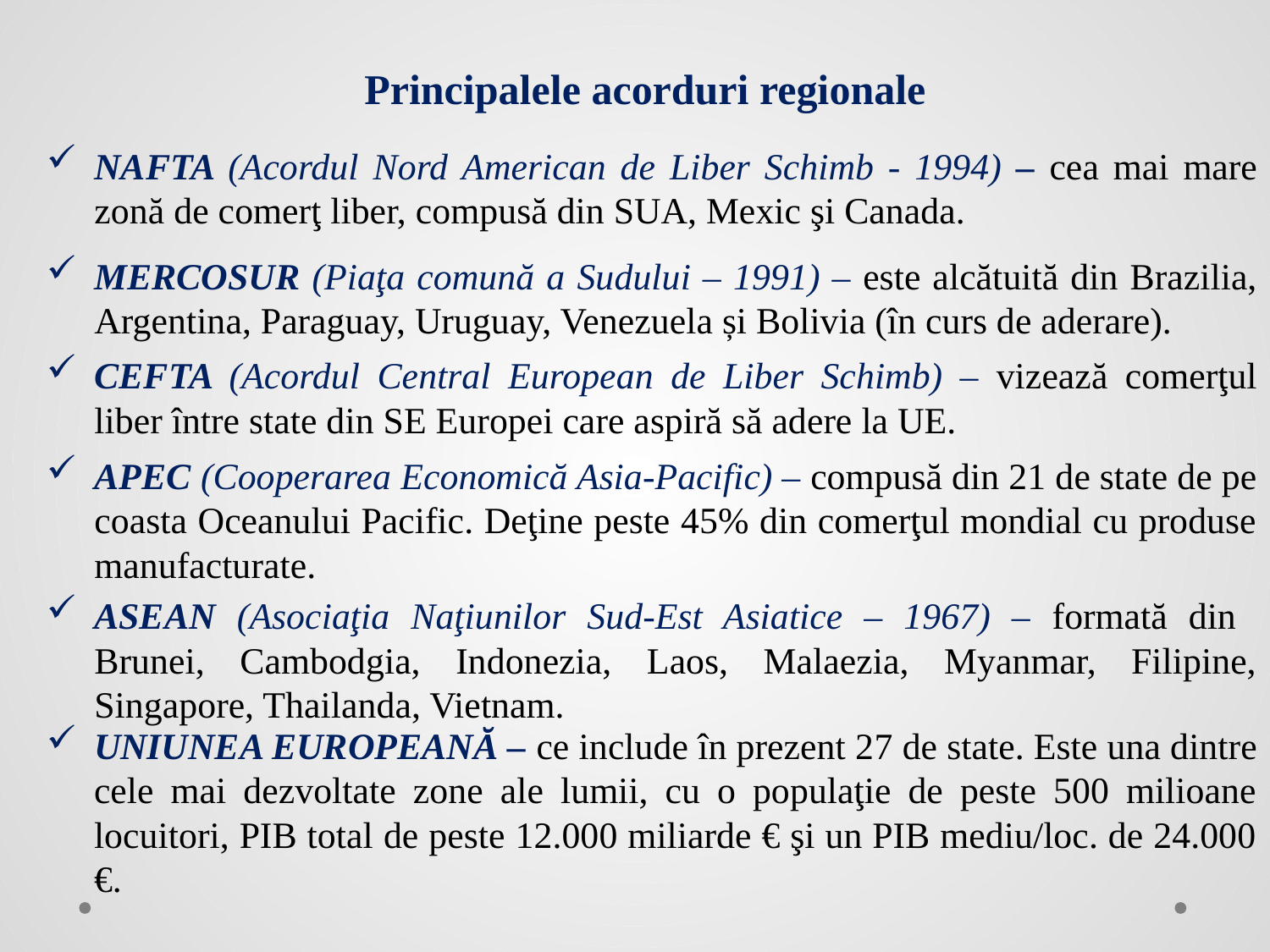

Principalele acorduri regionale
NAFTA (Acordul Nord American de Liber Schimb - 1994) – cea mai mare zonă de comerţ liber, compusă din SUA, Mexic şi Canada.
MERCOSUR (Piaţa comună a Sudului – 1991) – este alcătuită din Brazilia, Argentina, Paraguay, Uruguay, Venezuela și Bolivia (în curs de aderare).
CEFTA (Acordul Central European de Liber Schimb) – vizează comerţul liber între state din SE Europei care aspiră să adere la UE.
APEC (Cooperarea Economică Asia-Pacific) – compusă din 21 de state de pe coasta Oceanului Pacific. Deţine peste 45% din comerţul mondial cu produse manufacturate.
ASEAN (Asociaţia Naţiunilor Sud-Est Asiatice – 1967) – formată din  Brunei, Cambodgia, Indonezia, Laos, Malaezia, Myanmar, Filipine, Singapore, Thailanda, Vietnam.
UNIUNEA EUROPEANĂ – ce include în prezent 27 de state. Este una dintre cele mai dezvoltate zone ale lumii, cu o populaţie de peste 500 milioane locuitori, PIB total de peste 12.000 miliarde € şi un PIB mediu/loc. de 24.000 €.